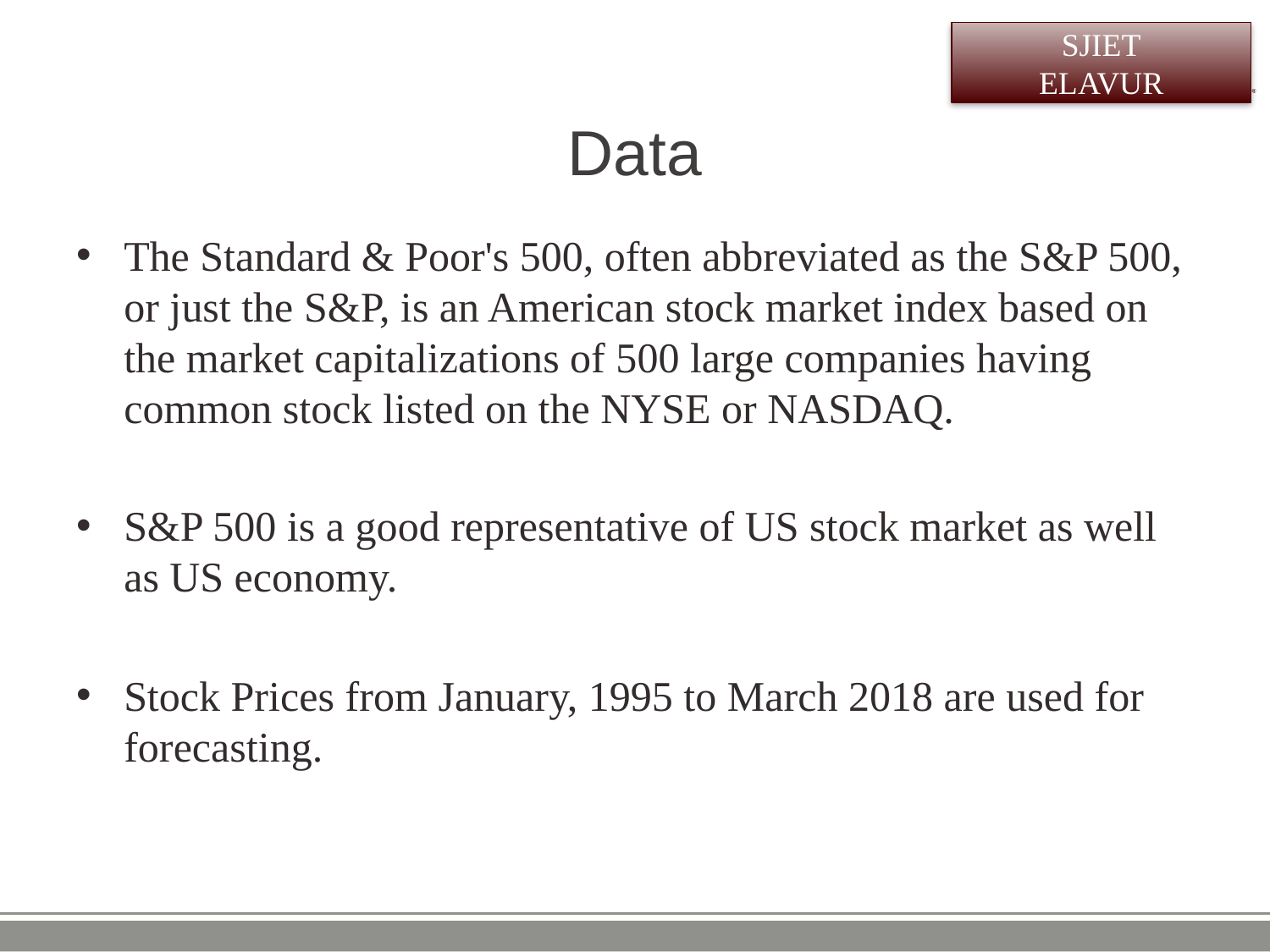

SJIET
ELAVUR
# Data
The Standard & Poor's 500, often abbreviated as the S&P 500, or just the S&P, is an American stock market index based on the market capitalizations of 500 large companies having common stock listed on the NYSE or NASDAQ.

S&P 500 is a good representative of US stock market as well as US economy.

Stock Prices from January, 1995 to March 2018 are used for forecasting.